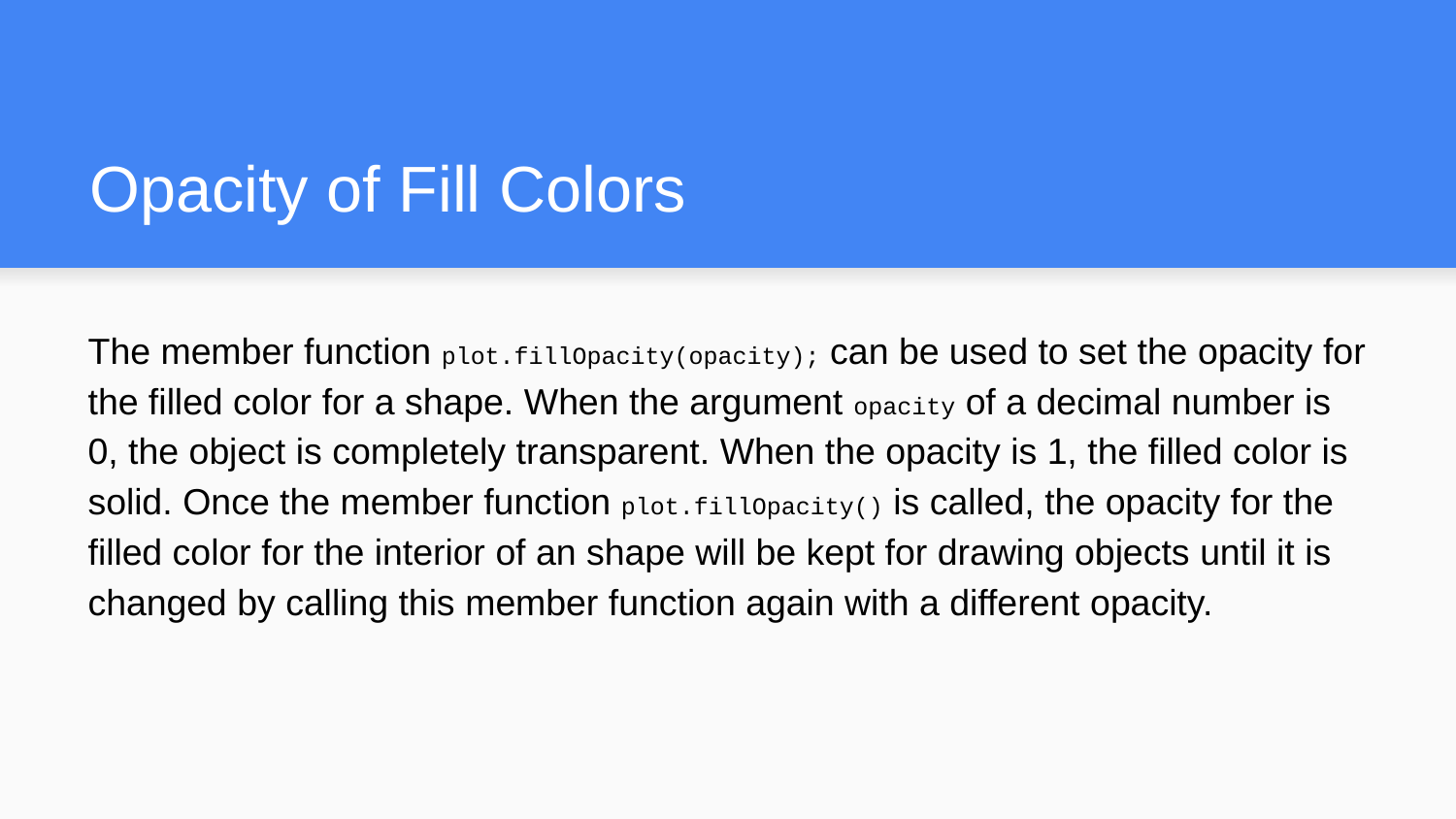

# Opacity of Fill Colors
The member function plot.fillOpacity(opacity); can be used to set the opacity for the filled color for a shape. When the argument opacity of a decimal number is 0, the object is completely transparent. When the opacity is 1, the filled color is solid. Once the member function plot.fillOpacity() is called, the opacity for the filled color for the interior of an shape will be kept for drawing objects until it is changed by calling this member function again with a different opacity.